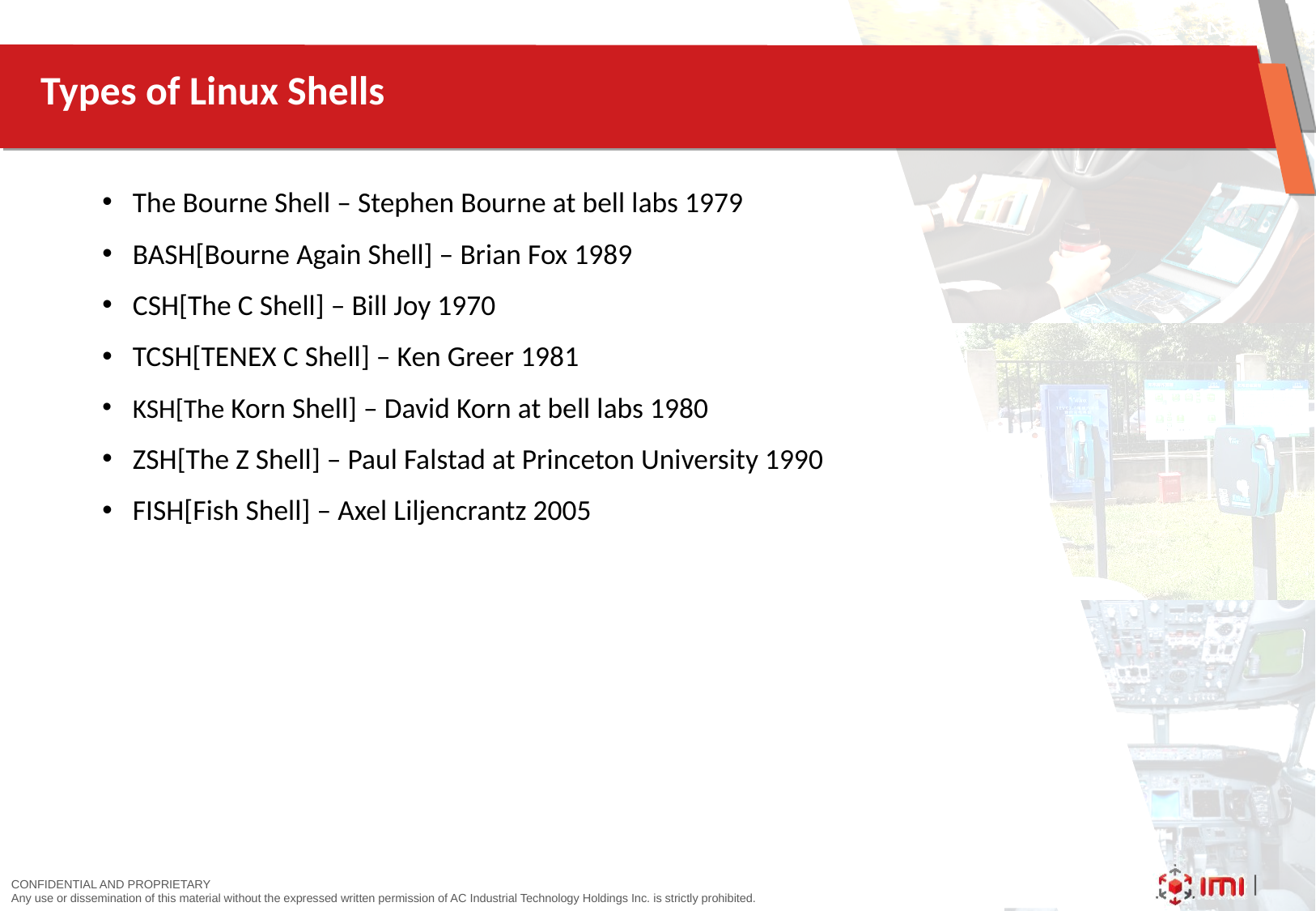

# Types of Linux Shells
The Bourne Shell – Stephen Bourne at bell labs 1979
BASH[Bourne Again Shell] – Brian Fox 1989
CSH[The C Shell] – Bill Joy 1970
TCSH[TENEX C Shell] – Ken Greer 1981
KSH[The Korn Shell] – David Korn at bell labs 1980
ZSH[The Z Shell] – Paul Falstad at Princeton University 1990
FISH[Fish Shell] – Axel Liljencrantz 2005